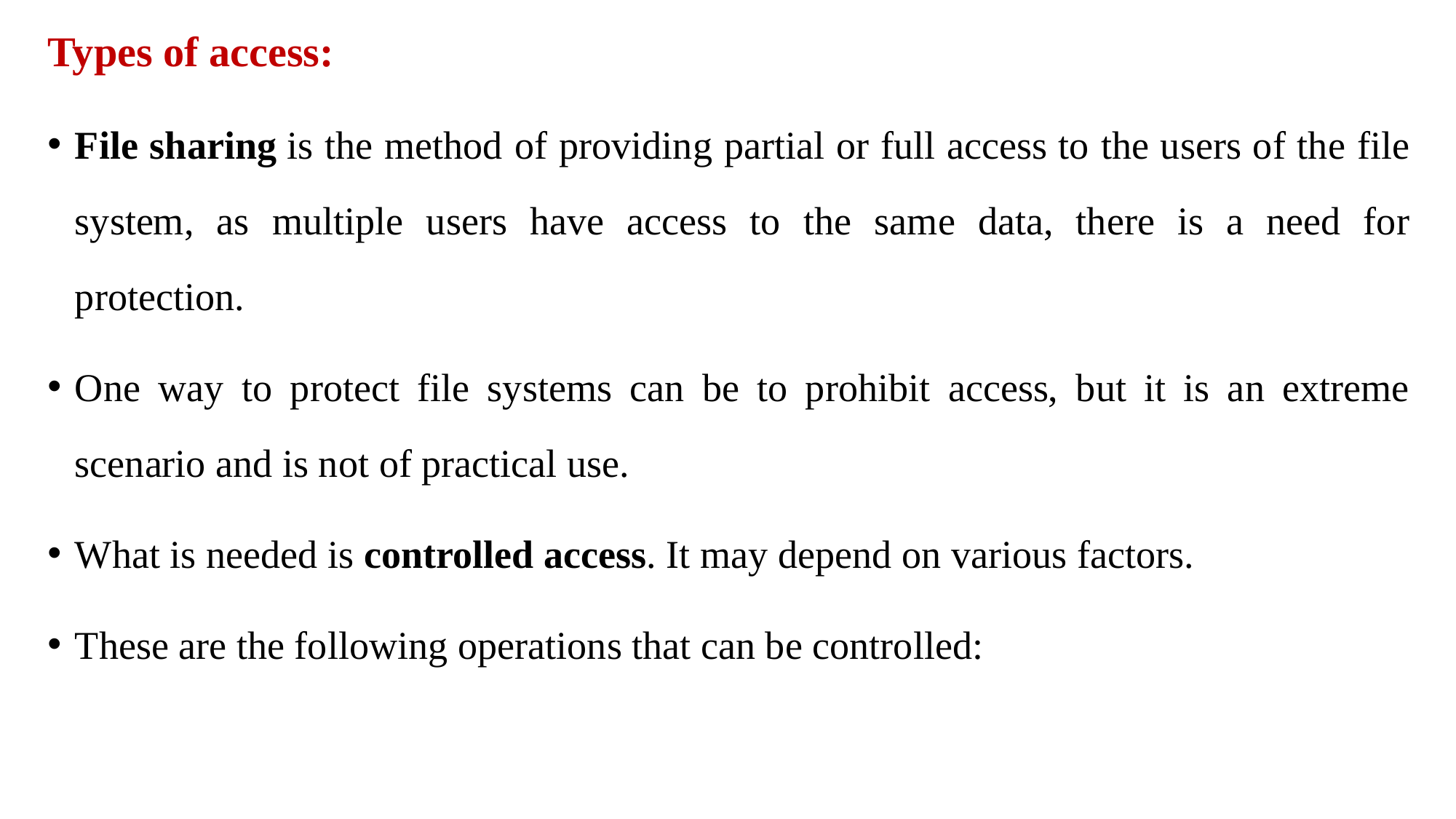

Types of access:
File sharing is the method of providing partial or full access to the users of the file system, as multiple users have access to the same data, there is a need for protection.
One way to protect file systems can be to prohibit access, but it is an extreme scenario and is not of practical use.
What is needed is controlled access. It may depend on various factors.
These are the following operations that can be controlled: